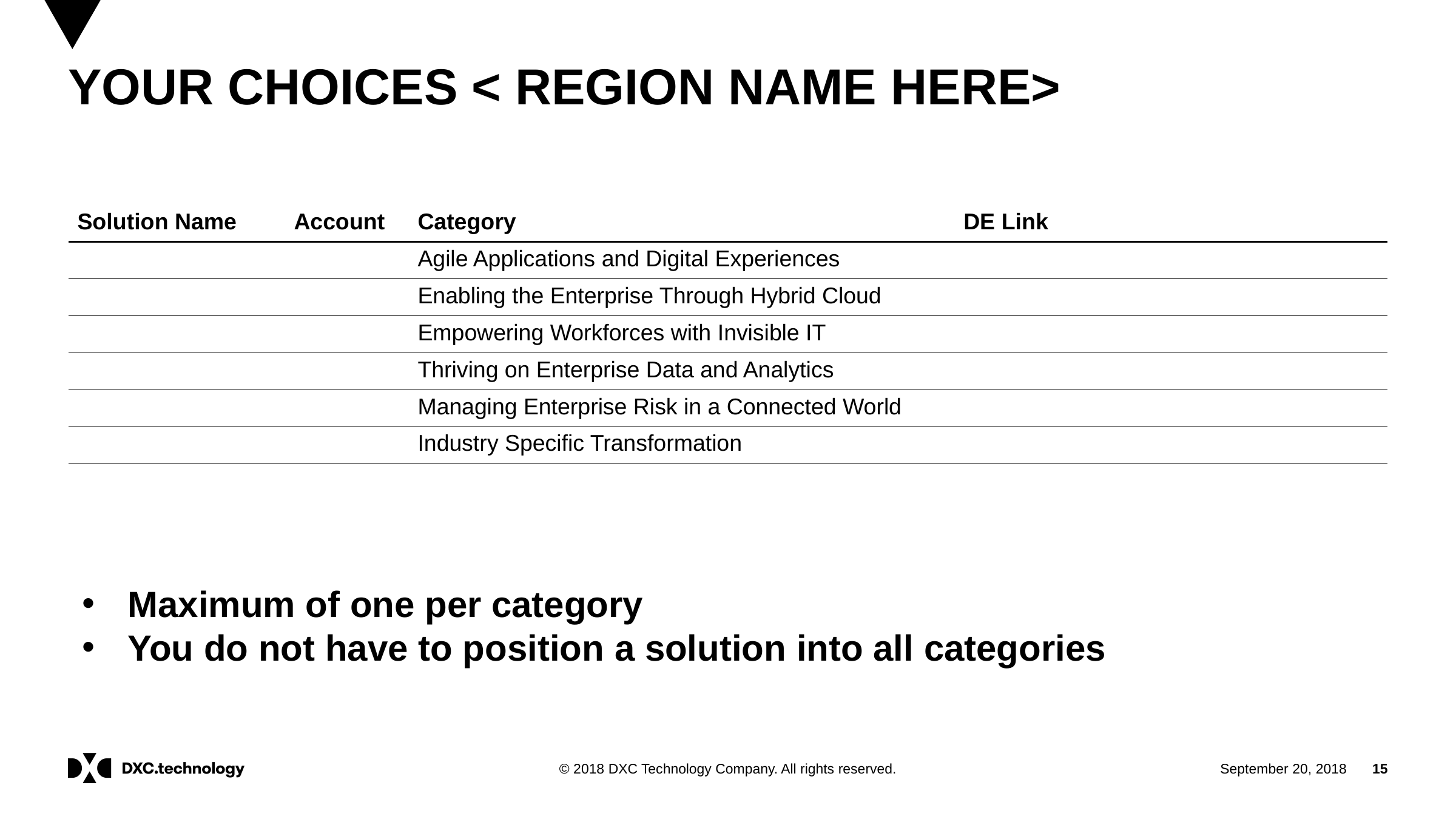

# YOUR CHOICES < REGION NAME HERE>
| Solution Name | Account | Category | DE Link |  |
| --- | --- | --- | --- | --- |
|  |  | Agile Applications and Digital Experiences |  |  |
|  |  | Enabling the Enterprise Through Hybrid Cloud |  |  |
|  |  | Empowering Workforces with Invisible IT |  |  |
|  |  | Thriving on Enterprise Data and Analytics |  |  |
|  |  | Managing Enterprise Risk in a Connected World |  |  |
|  |  | Industry Specific Transformation |  |  |
Maximum of one per category
You do not have to position a solution into all categories